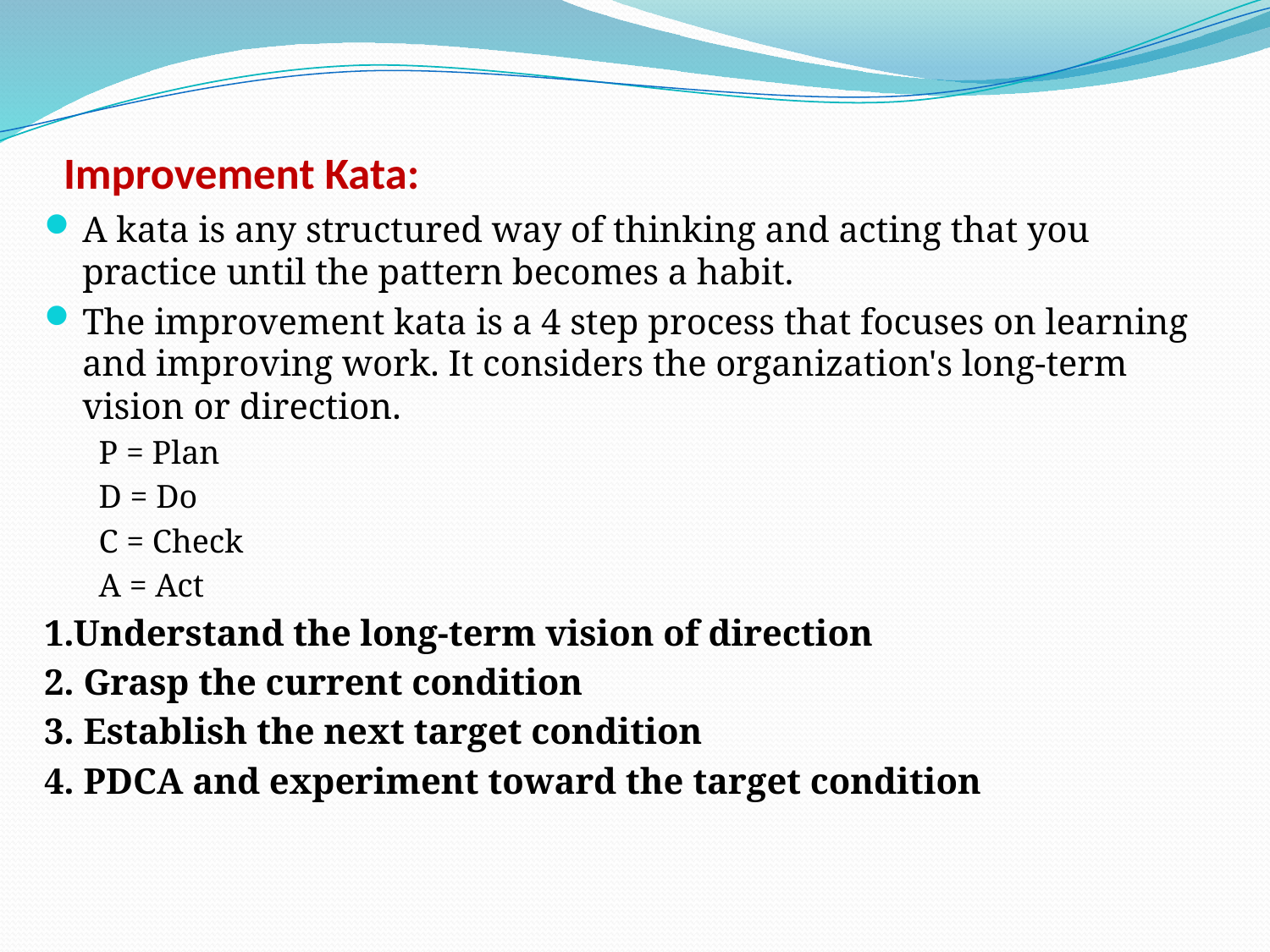

# Improvement Kata:
A kata is any structured way of thinking and acting that you practice until the pattern becomes a habit.
The improvement kata is a 4 step process that focuses on learning and improving work. It considers the organization's long-term vision or direction.
P = Plan
D = Do
C = Check
A = Act
1.Understand the long-term vision of direction
2. Grasp the current condition
3. Establish the next target condition
4. PDCA and experiment toward the target condition